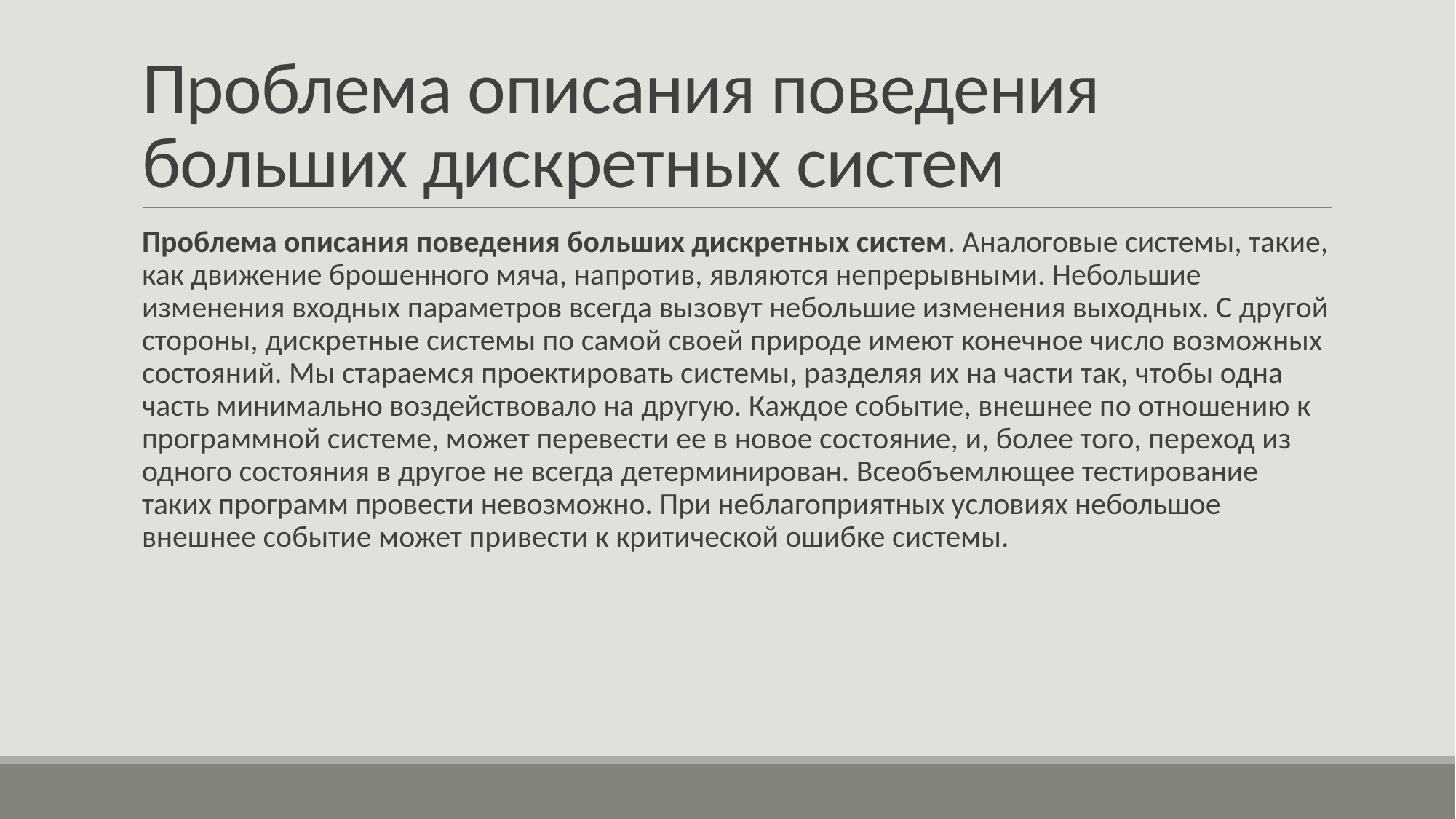

# Проблема описания поведения больших дискретных систем
Проблема описания поведения больших дискретных систем. Аналоговые системы, такие, как движение брошенного мяча, напротив, являются непрерывными. Небольшие изменения входных параметров всегда вызовут небольшие изменения выходных. С другой стороны, дискретные системы по самой своей природе имеют конечное число возможных состояний. Мы стараемся проектировать системы, разделяя их на части так, чтобы одна часть минимально воздействовало на другую. Каждое событие, внешнее по отношению к программной системе, может перевести ее в новое состояние, и, более того, переход из одного состояния в другое не всегда детерминирован. Всеобъемлющее тестирование таких программ провести невозможно. При неблагоприятных условиях небольшое внешнее событие может привести к критической ошибке системы.